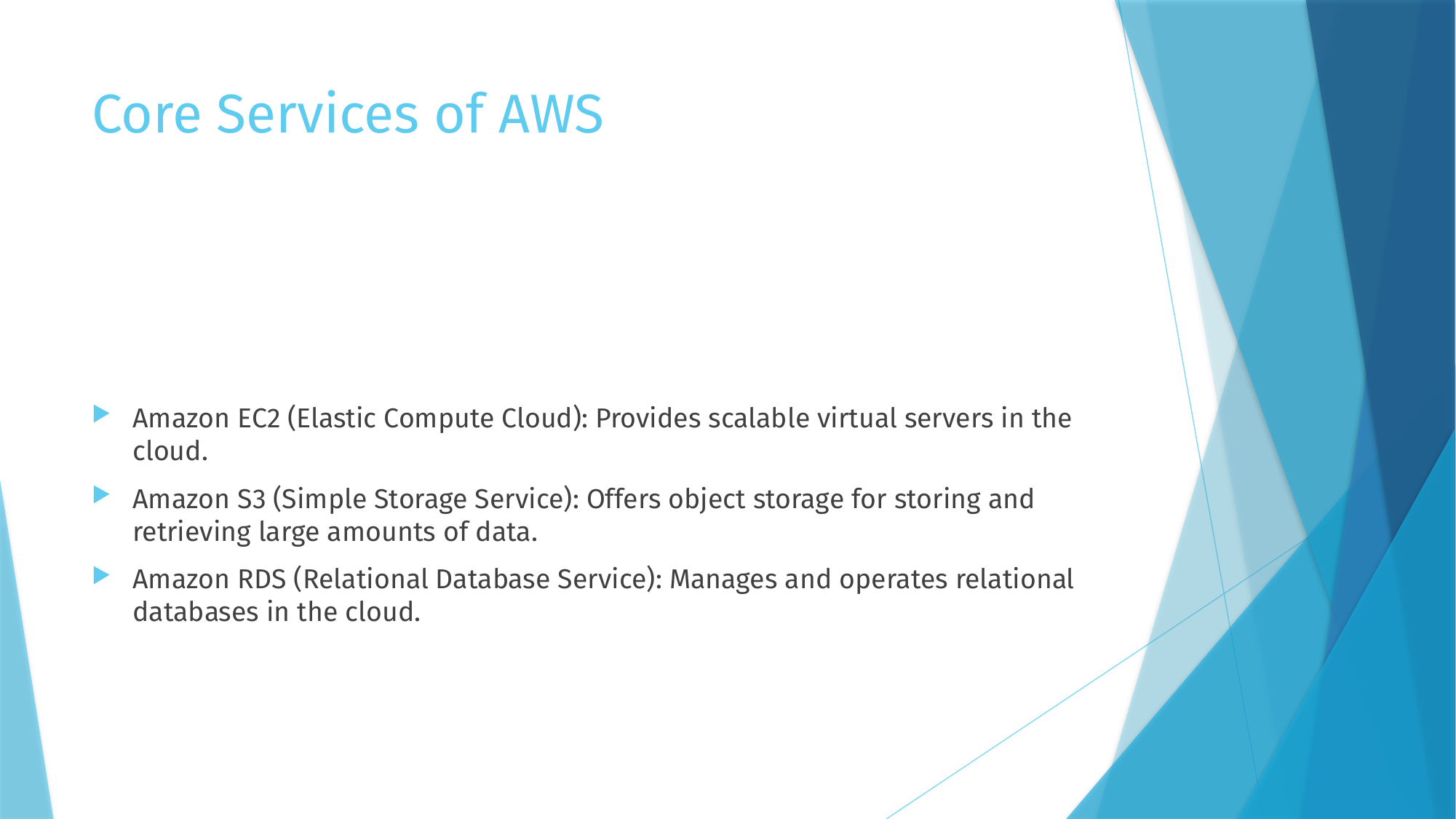

# Core Services of AWS

Amazon EC2 (Elastic Compute Cloud): Provides scalable virtual servers in the cloud.
Amazon S3 (Simple Storage Service): Offers object storage for storing and retrieving large amounts of data.
Amazon RDS (Relational Database Service): Manages and operates relational databases in the cloud.